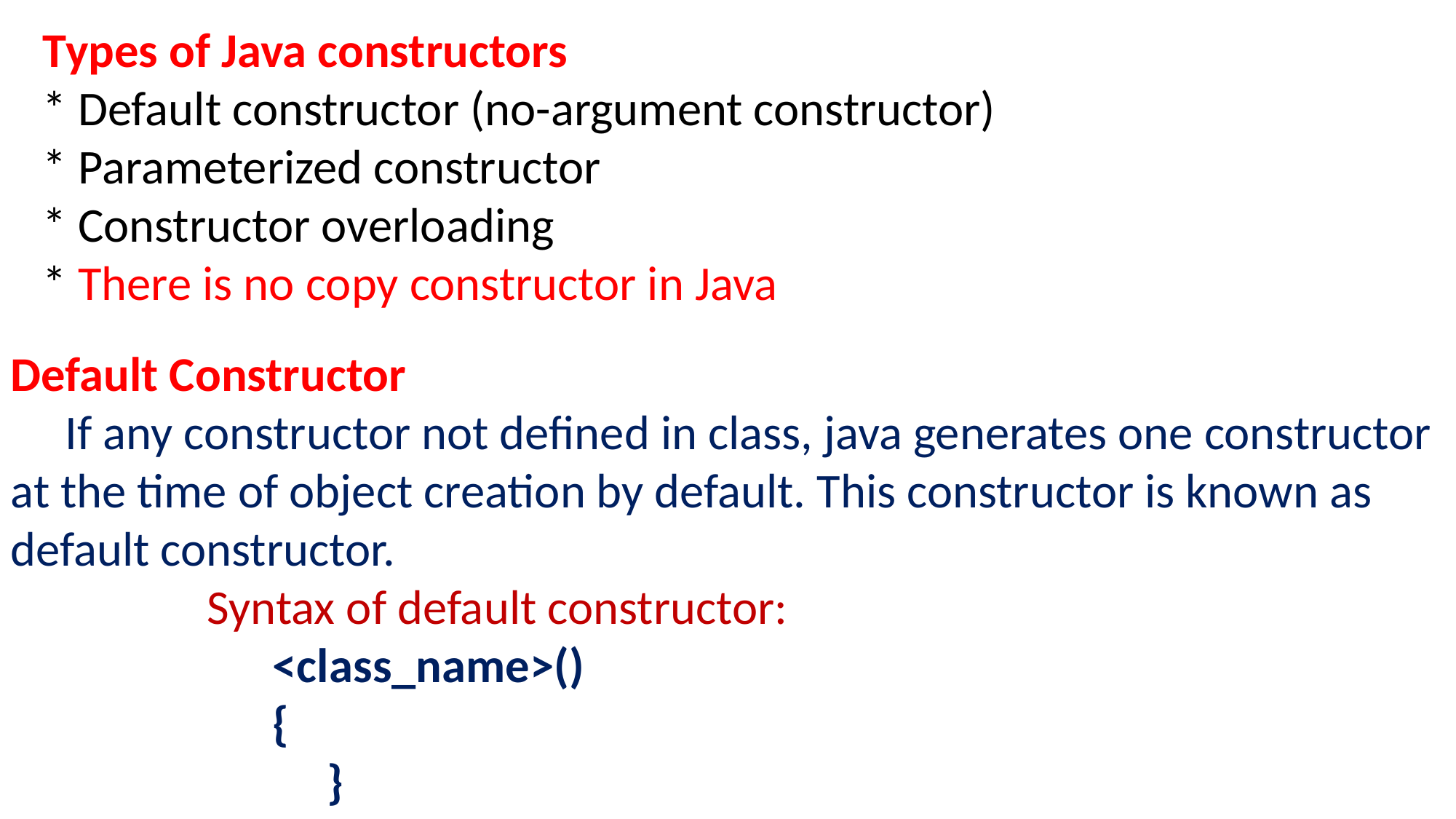

Types of Java constructors
* Default constructor (no-argument constructor)
* Parameterized constructor
* Constructor overloading
* There is no copy constructor in Java
Default Constructor
     If any constructor not defined in class, java generates one constructor at the time of object creation by default. This constructor is known as default constructor.
                  Syntax of default constructor:
                        <class_name>()
                        {
                             }
Rule: If there is no constructor in a class, compiler automatically creates a default constructor.